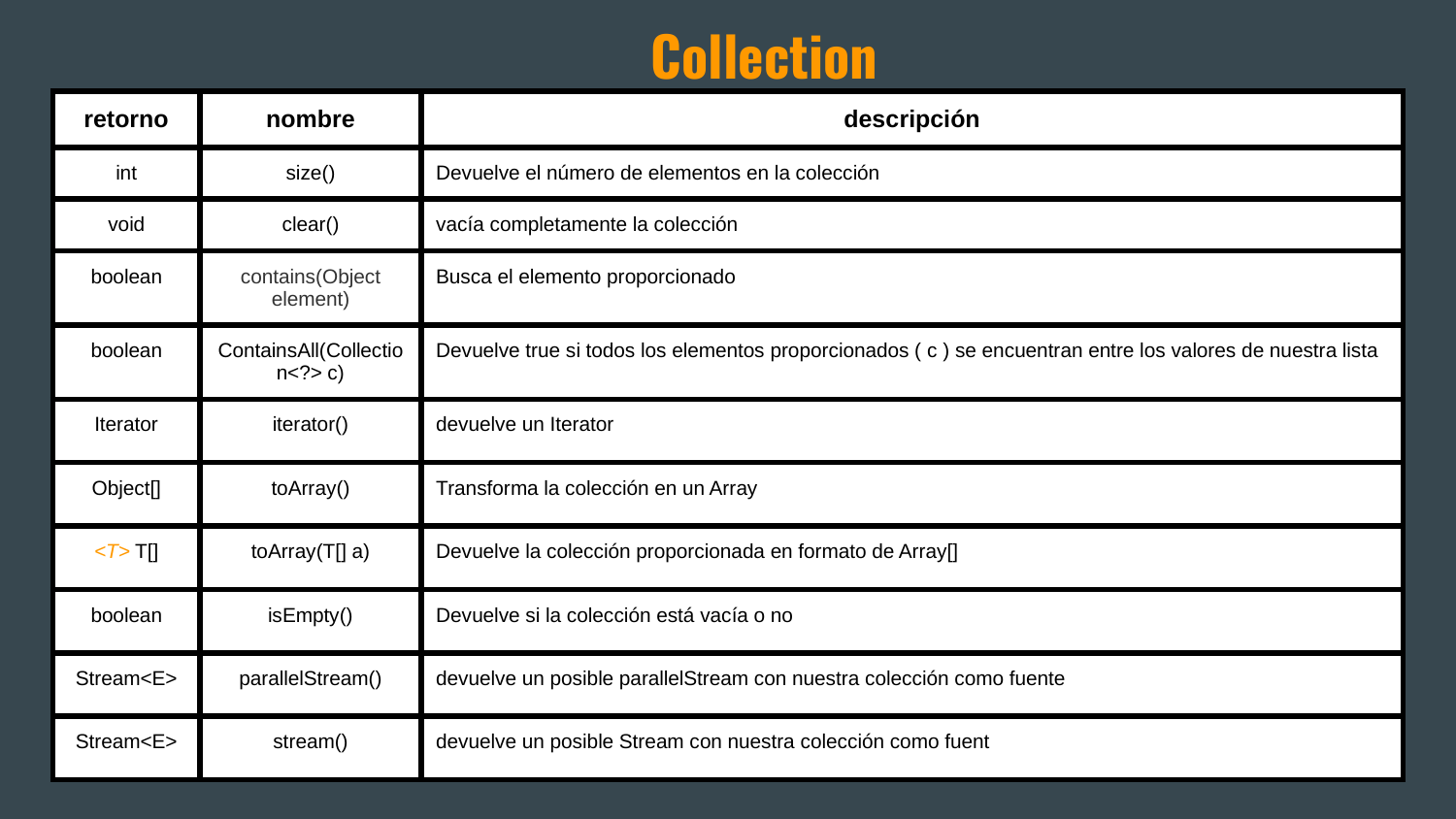

# Collection
| retorno | nombre | descripción |
| --- | --- | --- |
| int | size() | Devuelve el número de elementos en la colección |
| void | clear() | vacía completamente la colección |
| boolean | contains(Object element) | Busca el elemento proporcionado |
| boolean | ContainsAll(Collection<?> c) | Devuelve true si todos los elementos proporcionados ( c ) se encuentran entre los valores de nuestra lista |
| Iterator | iterator() | devuelve un Iterator |
| Object[] | toArray() | Transforma la colección en un Array |
| <T> T[] | toArray(T[] a) | Devuelve la colección proporcionada en formato de Array[] |
| boolean | isEmpty() | Devuelve si la colección está vacía o no |
| Stream<E> | parallelStream() | devuelve un posible parallelStream con nuestra colección como fuente |
| Stream<E> | stream() | devuelve un posible Stream con nuestra colección como fuent |